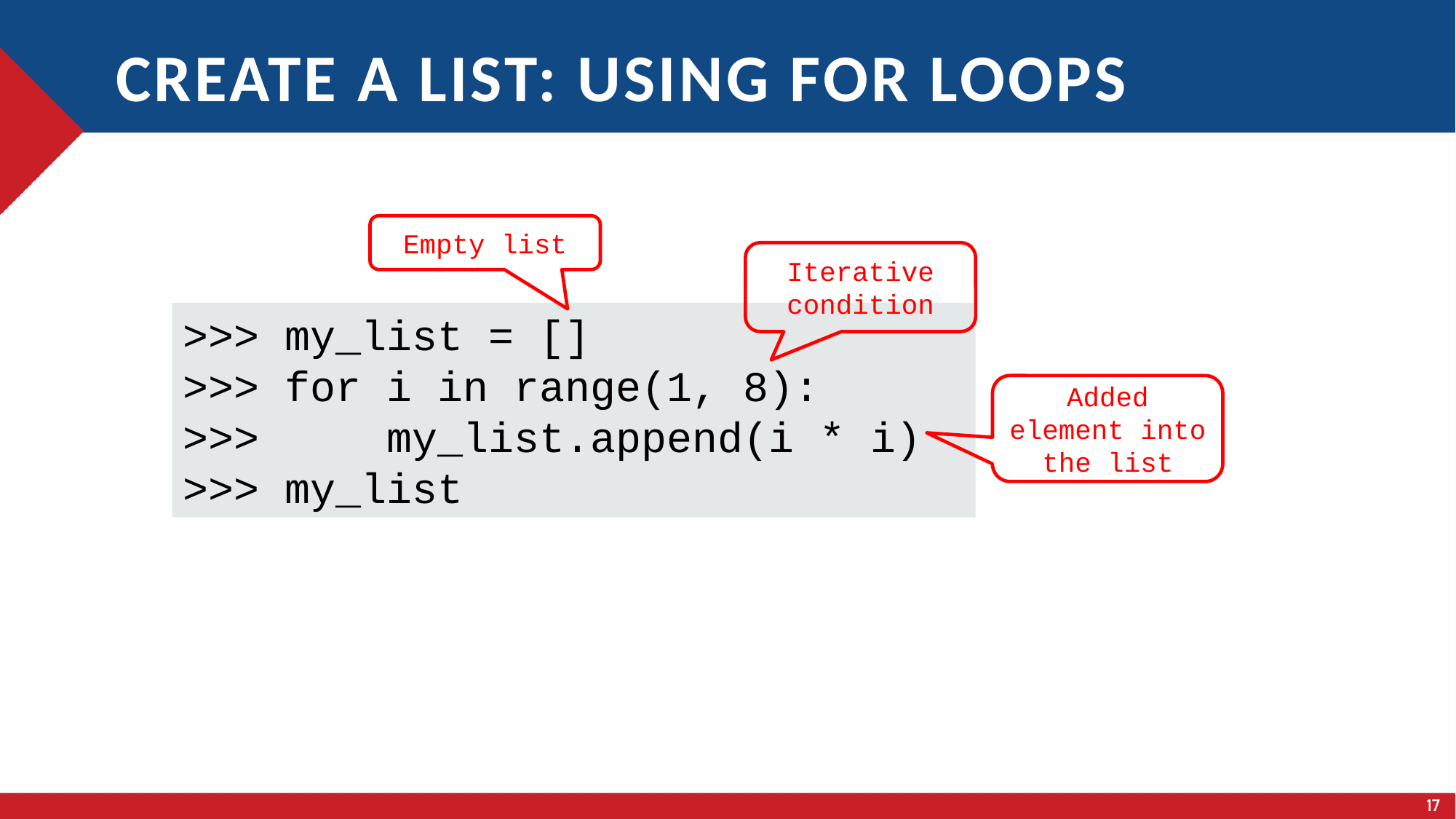

# Create a list: using for loops
Empty list
Iterative condition
>>> my_list = []
>>> for i in range(1, 8):
>>>     my_list.append(i * i)
>>> my_list
Added element into the list
17